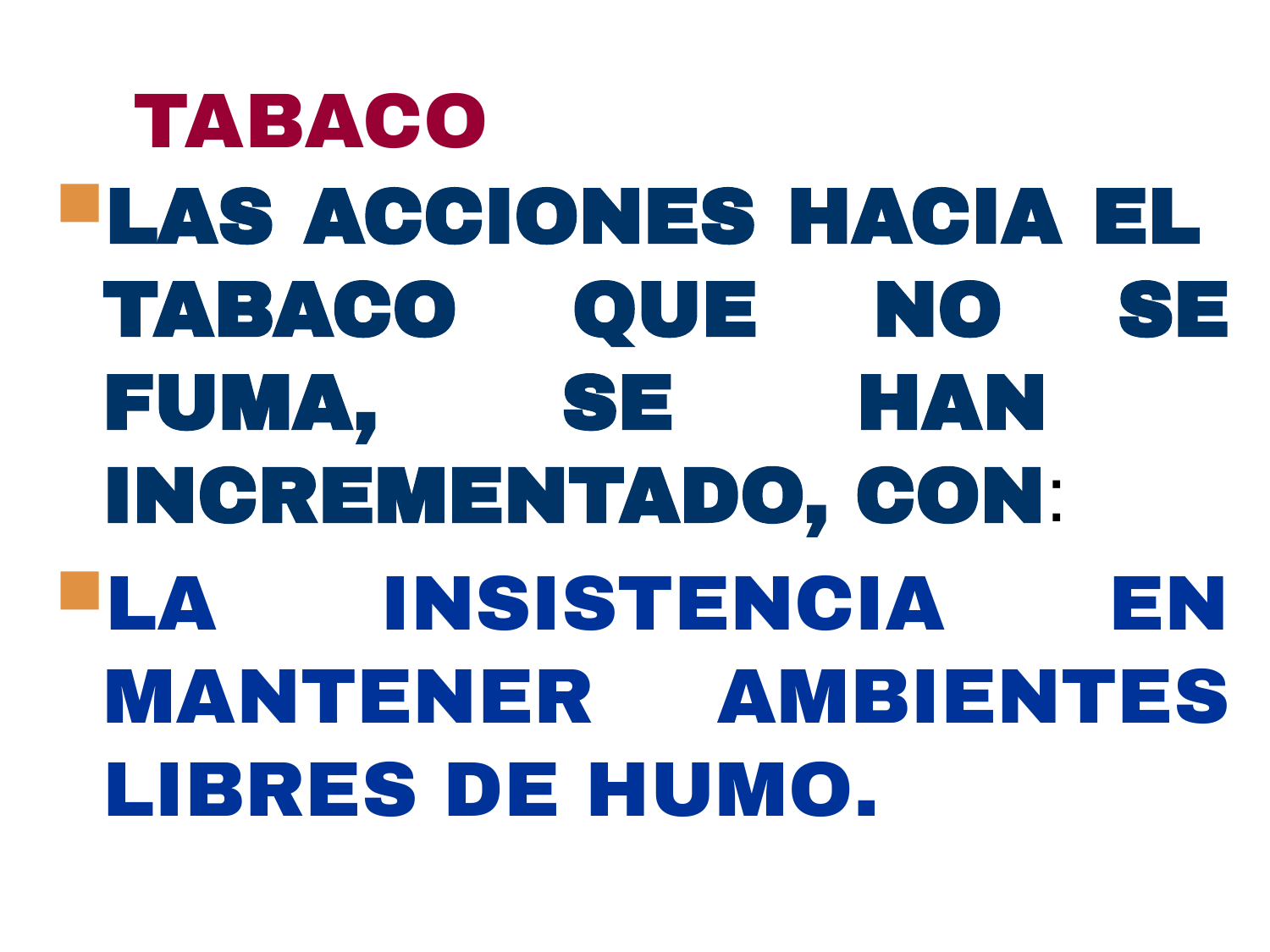

# TABACO
LAS ACCIONES HACIA EL  TABACO QUE NO SE FUMA, SE HAN  INCREMENTADO, CON:
LA INSISTENCIA EN MANTENER AMBIENTES LIBRES DE HUMO.